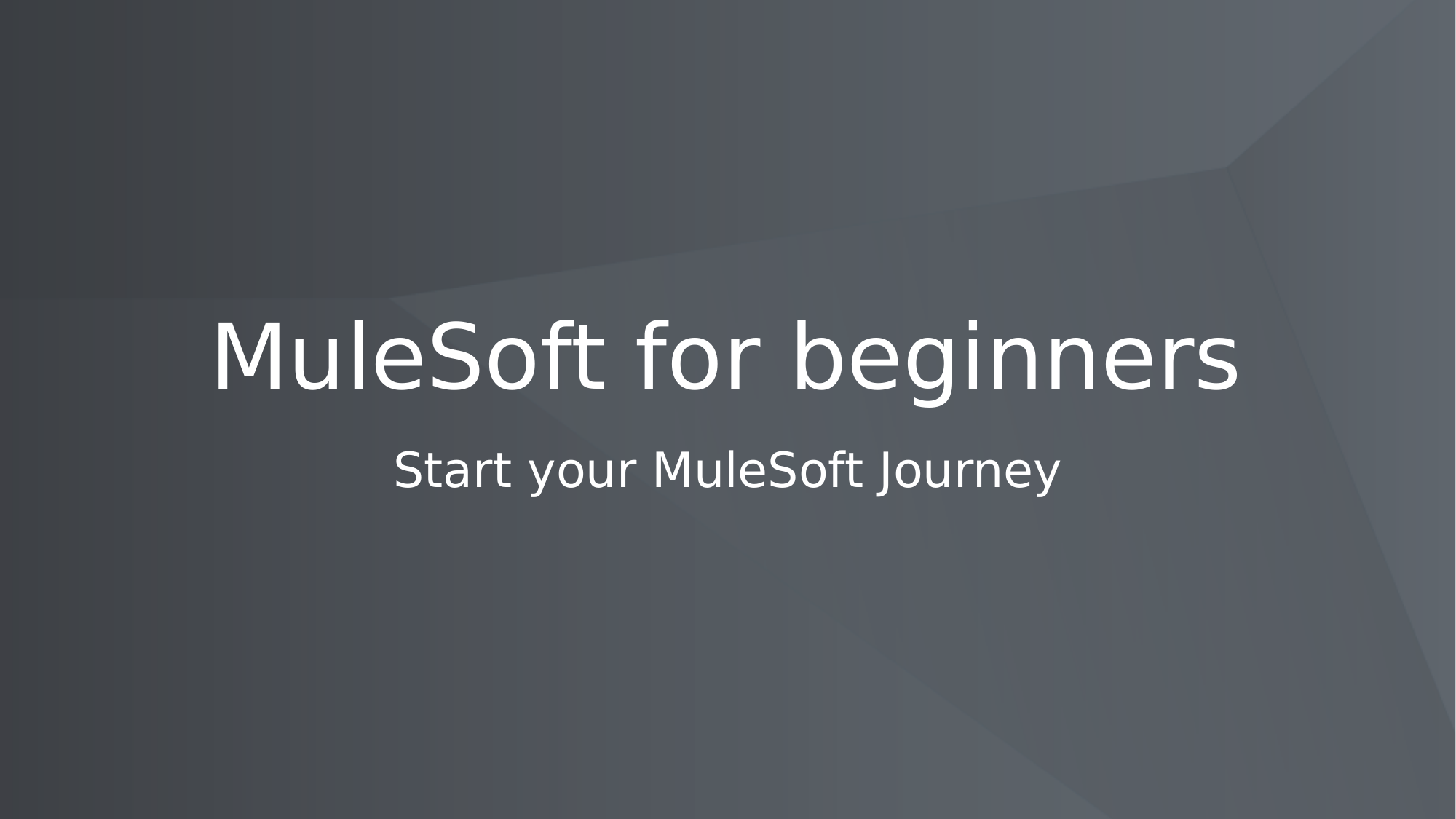

# MuleSoft for beginners
Start your MuleSoft Journey